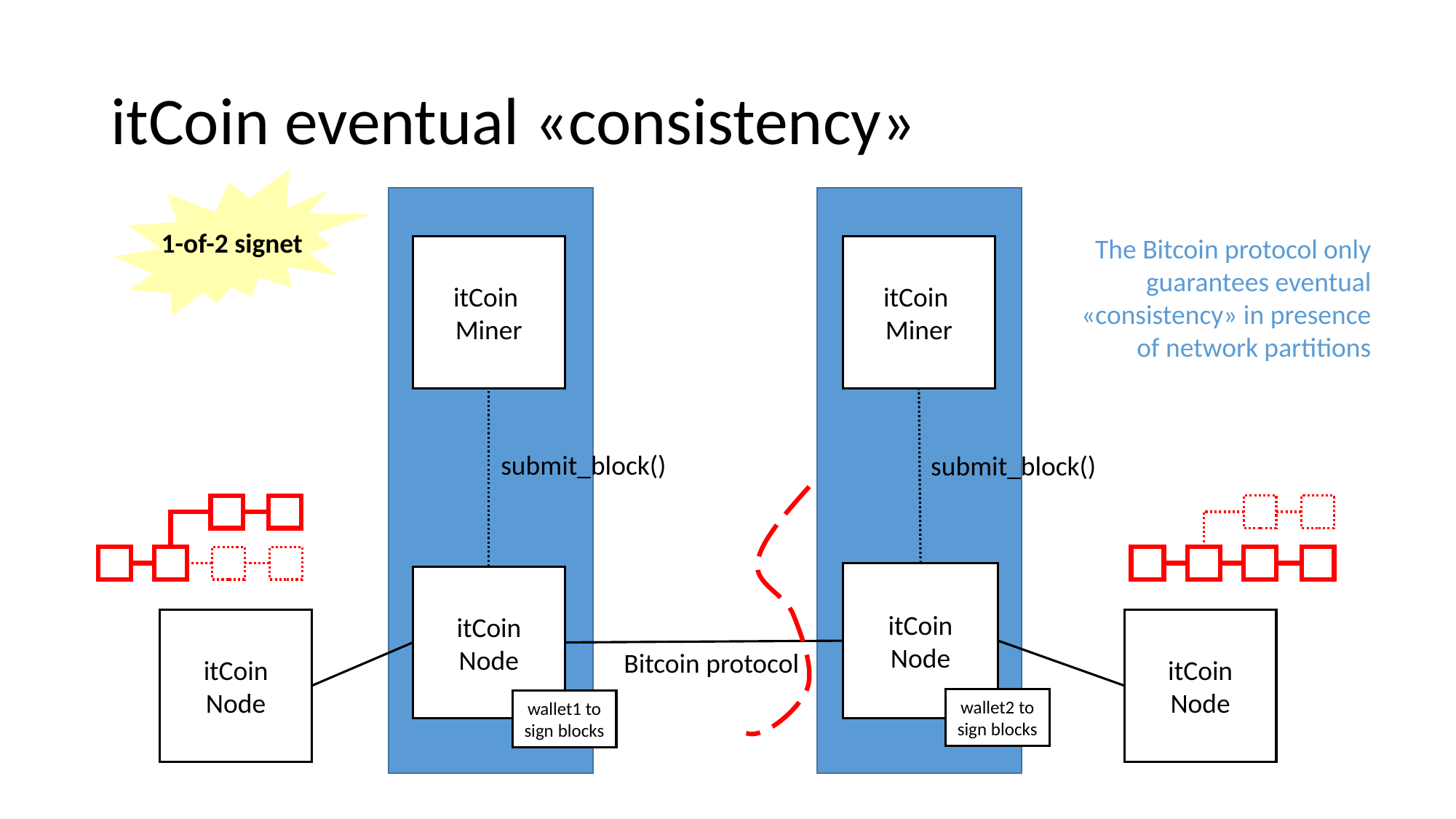

# itCoin eventual «consistency»

1-of-2 signet

The Bitcoin protocol only guarantees eventual «consistency» in presence of network partitions
itCoin
Miner
itCoin
Miner
submit_block()
submit_block()

itCoin
Node
itCoin
Node
itCoin
Node
itCoin
Node
Bitcoin protocol
wallet2 to sign blocks
wallet1 to sign blocks